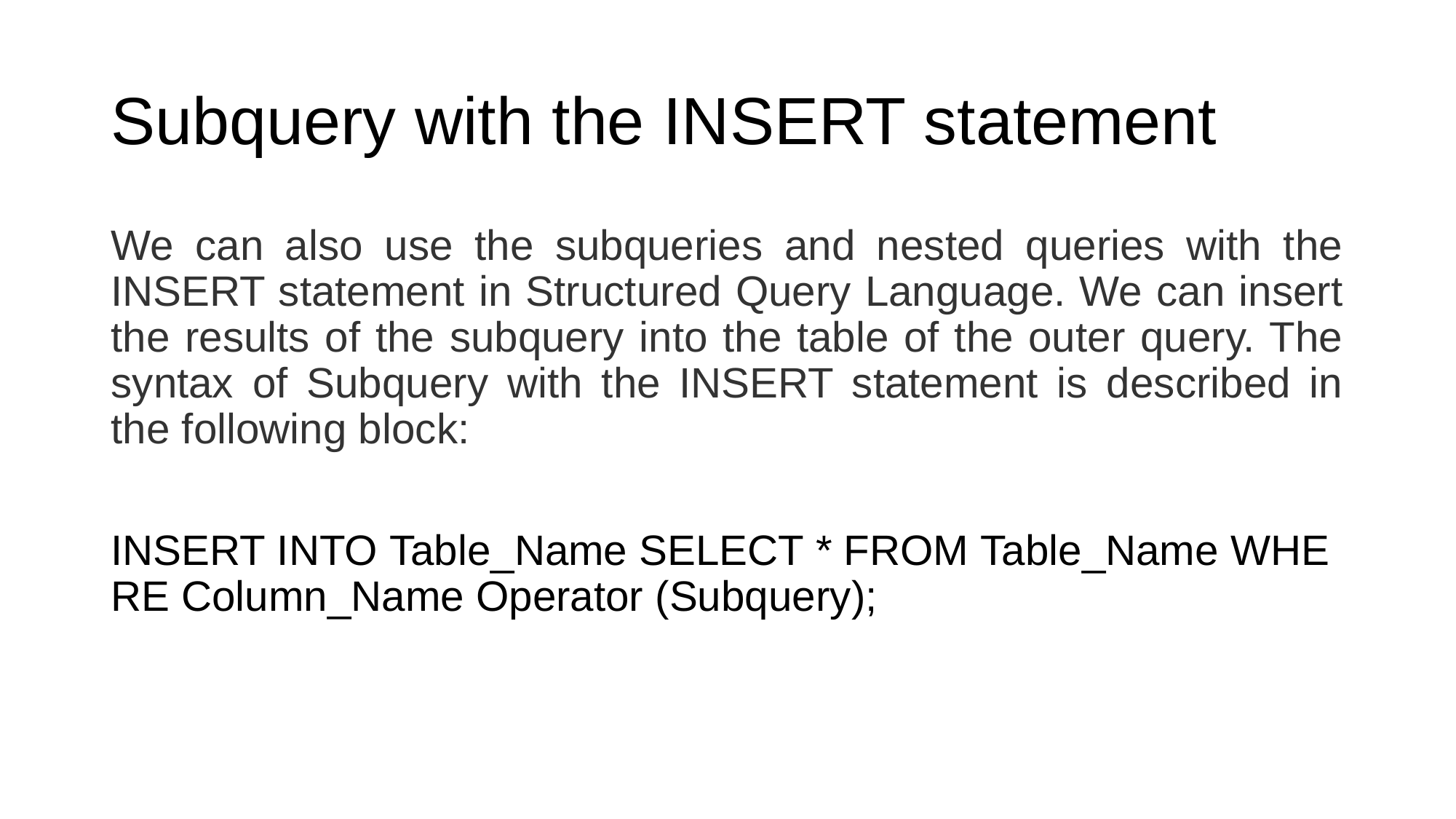

# Subquery with the INSERT statement
We can also use the subqueries and nested queries with the INSERT statement in Structured Query Language. We can insert the results of the subquery into the table of the outer query. The syntax of Subquery with the INSERT statement is described in the following block:

INSERT INTO Table_Name SELECT * FROM Table_Name WHERE Column_Name Operator (Subquery);